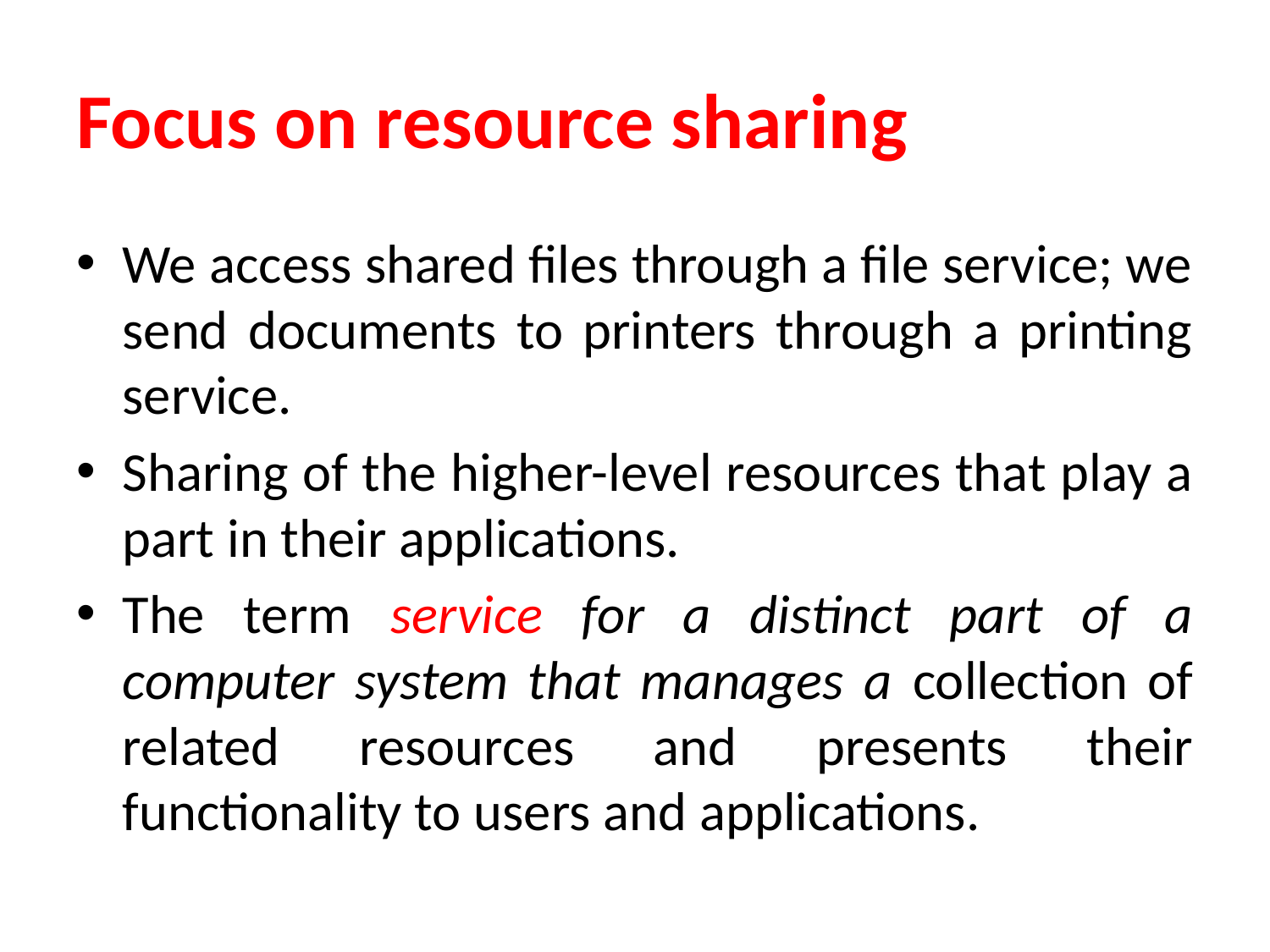

# Focus on resource sharing
We access shared files through a file service; we send documents to printers through a printing service.
Sharing of the higher-level resources that play a part in their applications.
The term service for a distinct part of a computer system that manages a collection of related resources and presents their functionality to users and applications.